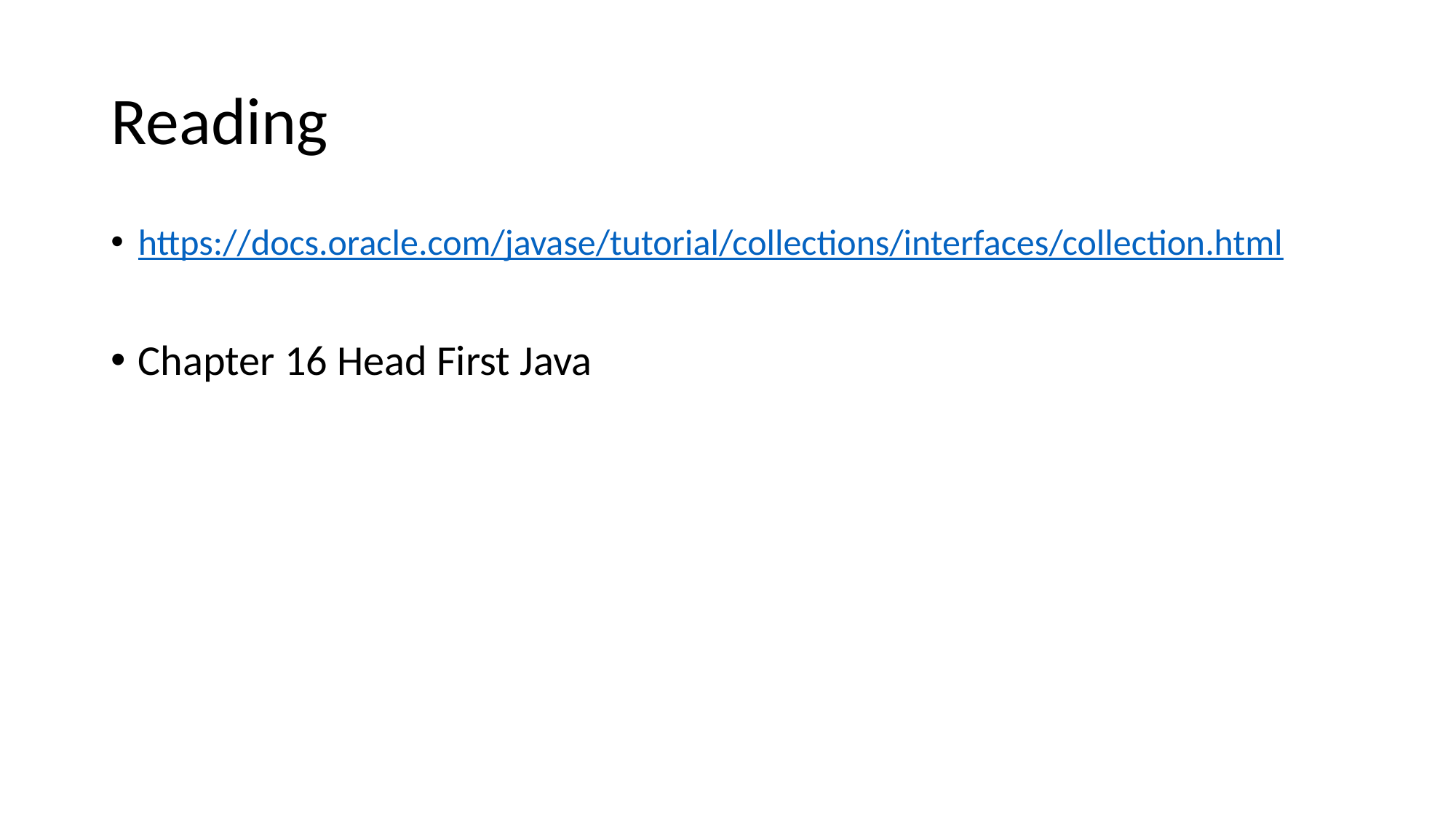

# Reading
https://docs.oracle.com/javase/tutorial/collections/interfaces/collection.html

Chapter 16 Head First Java